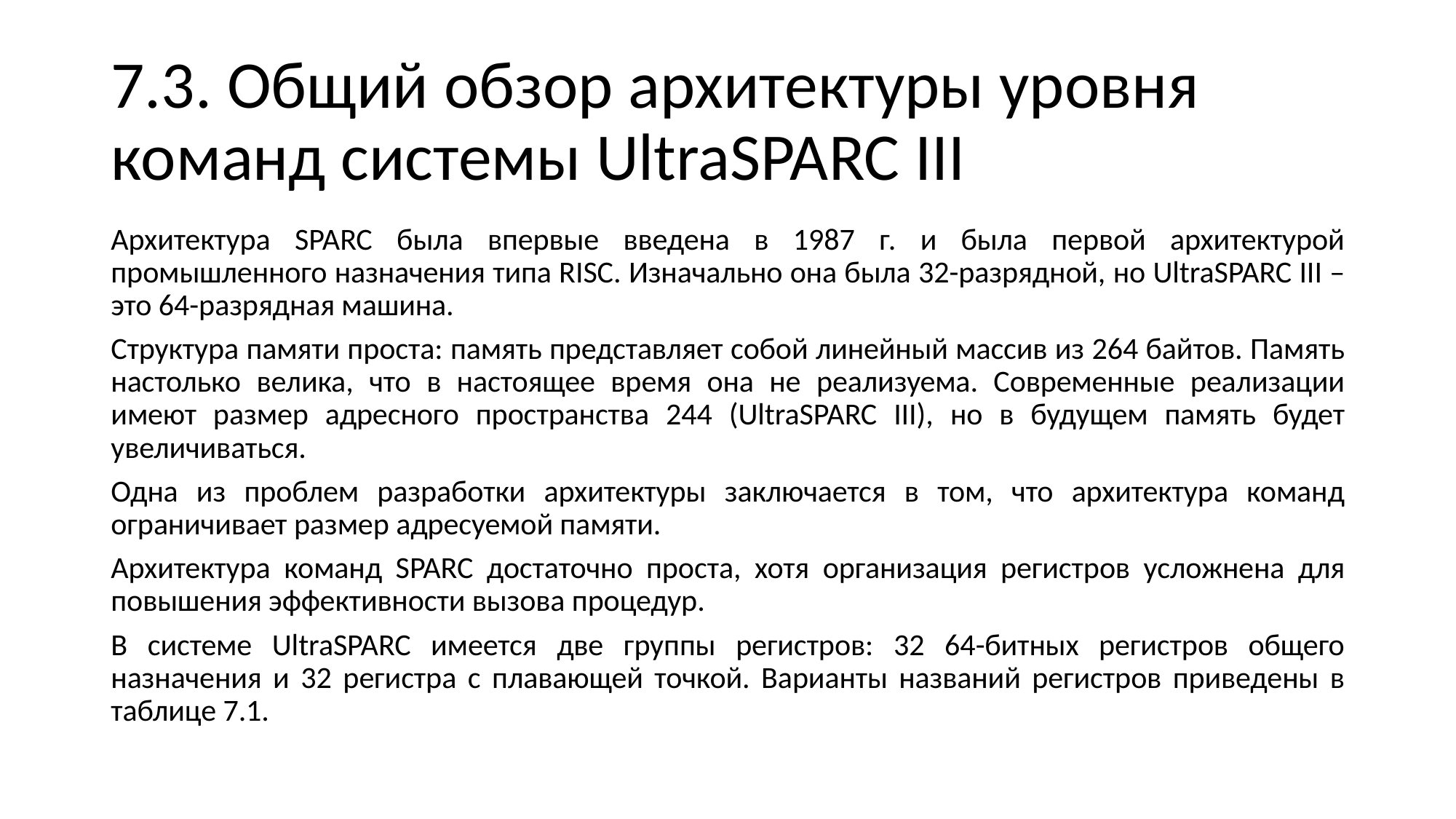

# 7.3. Общий обзор архитектуры уровня команд системы UltraSPARC III
Архитектура SPARC была впервые введена в 1987 г. и была первой архитектурой промышленного назначения типа RISC. Изначально она была 32-разрядной, но UltraSPARC III – это 64-разрядная машина.
Структура памяти проста: память представляет собой линейный массив из 264 байтов. Память настолько велика, что в настоящее время она не реализуема. Современные реализации имеют размер адресного пространства 244 (UltraSPARC III), но в будущем память будет увеличиваться.
Одна из проблем разработки архитектуры заключается в том, что архитектура команд ограничивает размер адресуемой памяти.
Архитектура команд SPARC достаточно проста, хотя организация регистров усложнена для повышения эффективности вызова процедур.
В системе UltraSPARC имеется две группы регистров: 32 64-битных регистров общего назначения и 32 регистра с плавающей точкой. Варианты названий регистров приведены в таблице 7.1.